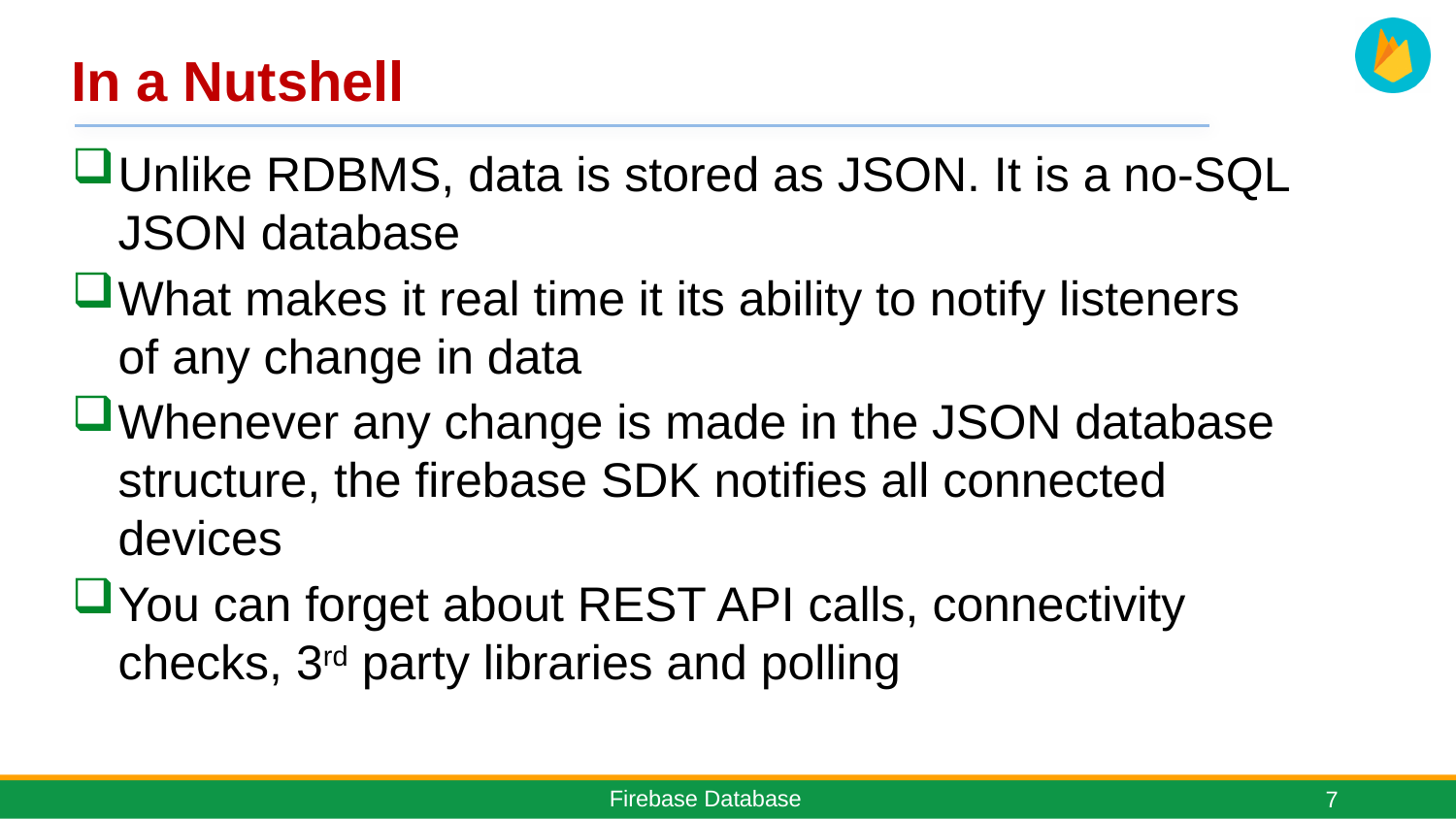

# In a Nutshell
Unlike RDBMS, data is stored as JSON. It is a no-SQL JSON database
What makes it real time it its ability to notify listeners of any change in data
Whenever any change is made in the JSON database structure, the firebase SDK notifies all connected devices
You can forget about REST API calls, connectivity checks, 3rd party libraries and polling
7
Firebase Database